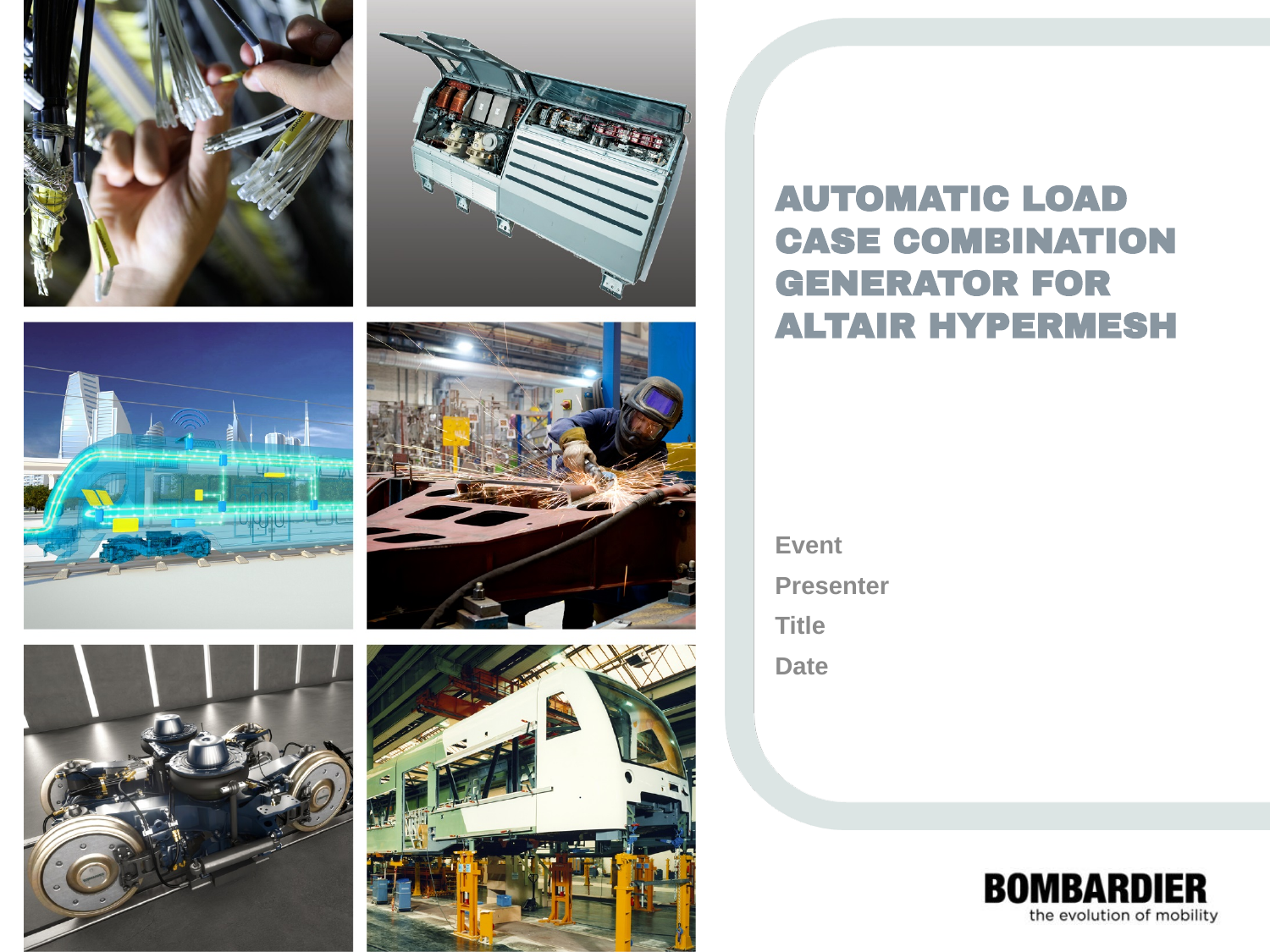

# AUTOMATIC LOAD CASE COMBINATION GENERATOR FOR ALTAIR HYPERMESH
Event
Presenter
Title
Date